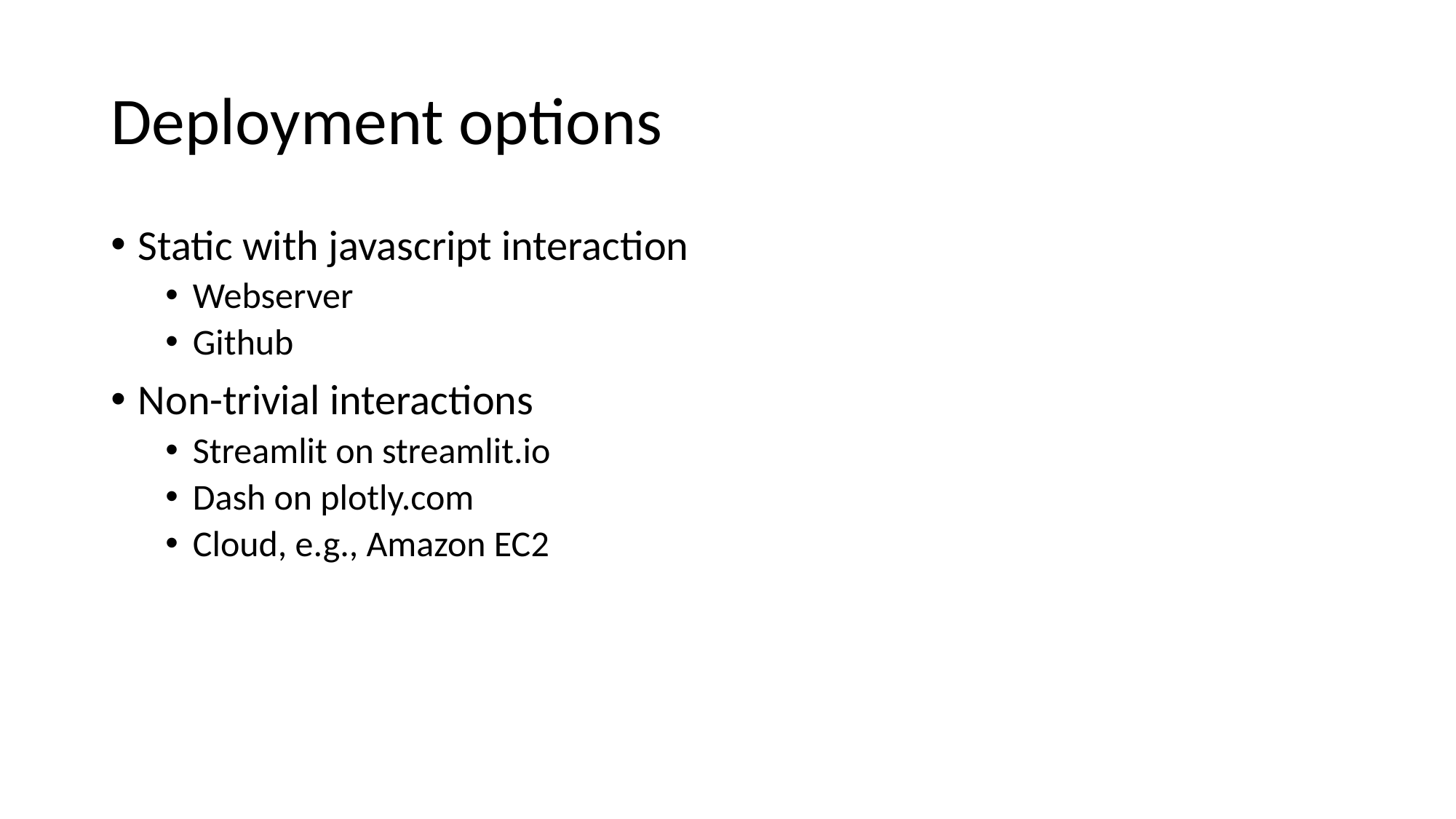

# Deployment options
Static with javascript interaction
Webserver
Github
Non-trivial interactions
Streamlit on streamlit.io
Dash on plotly.com
Cloud, e.g., Amazon EC2